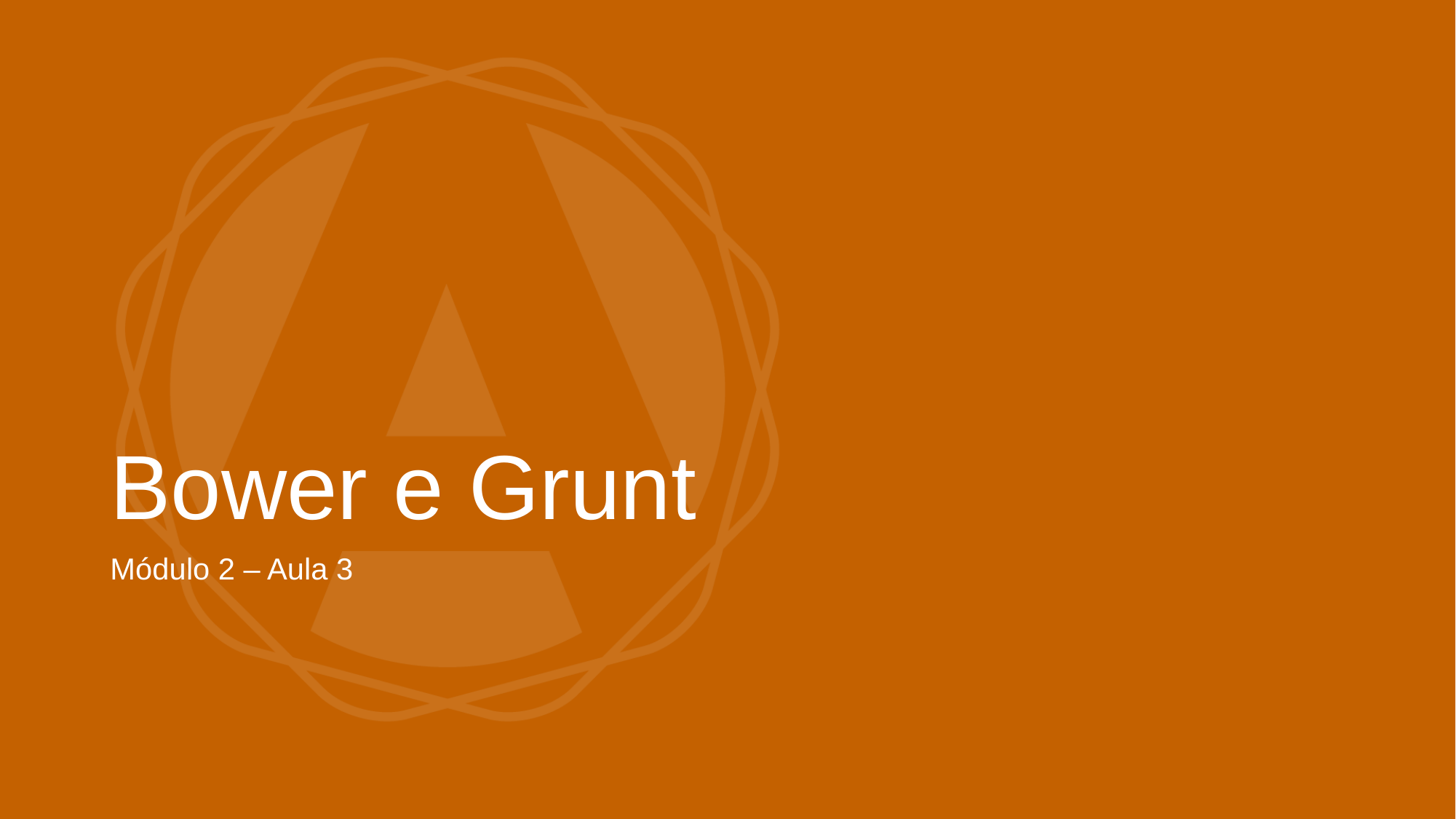

# Bower e Grunt
Módulo 2 – Aula 3